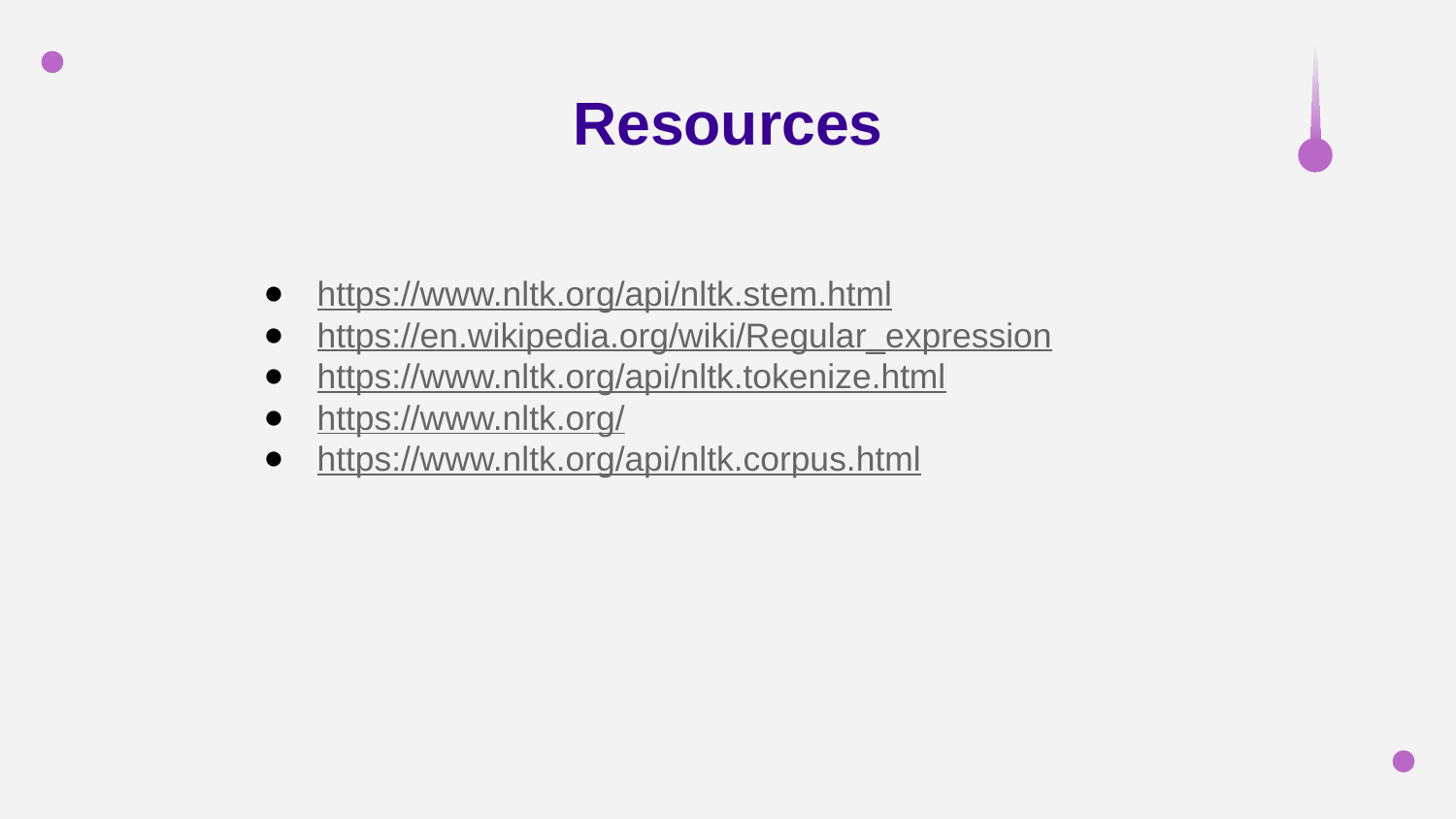

# Resources
https://www.nltk.org/api/nltk.stem.html
https://en.wikipedia.org/wiki/Regular_expression
https://www.nltk.org/api/nltk.tokenize.html
https://www.nltk.org/
https://www.nltk.org/api/nltk.corpus.html